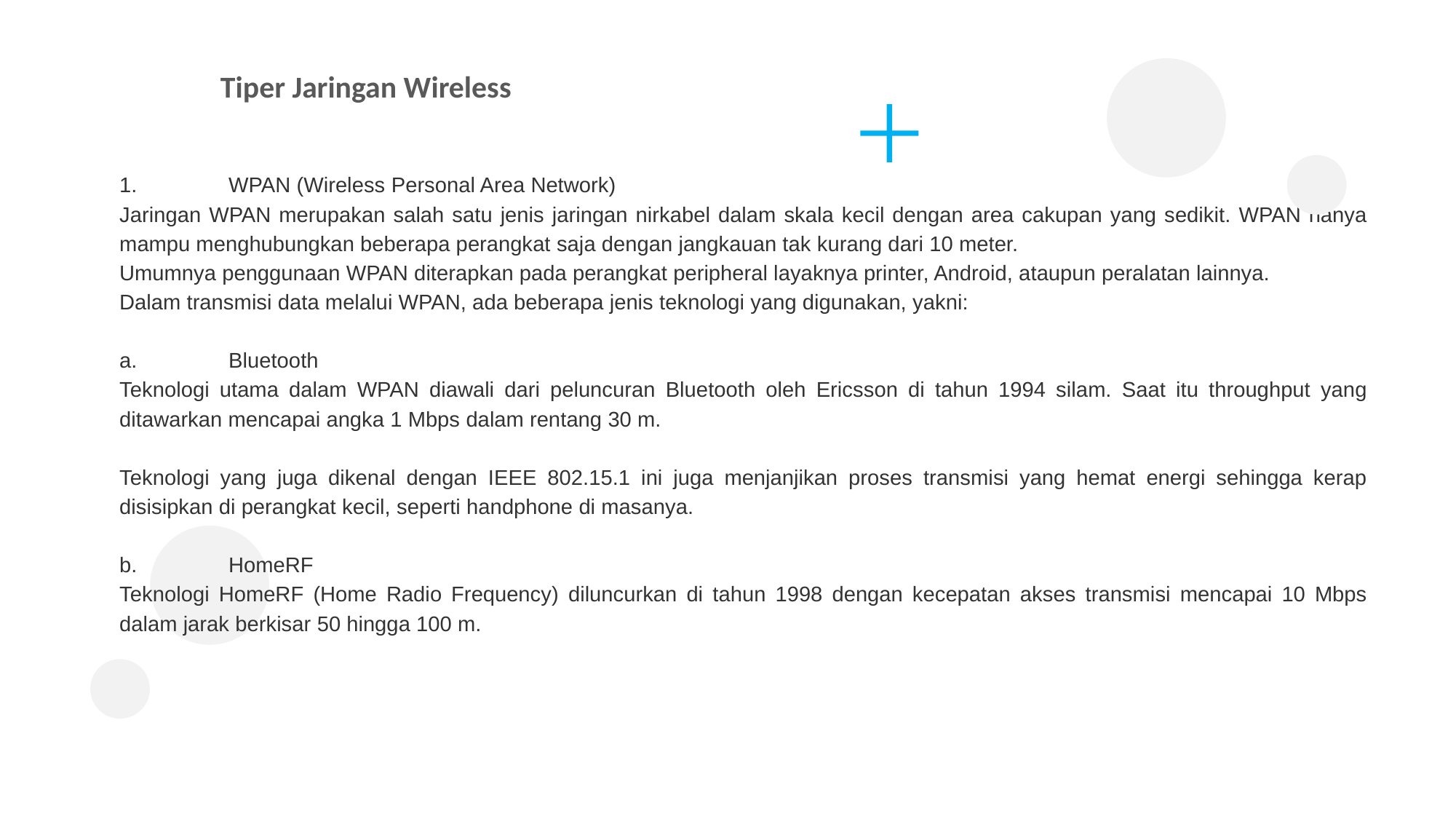

Tiper Jaringan Wireless

1.	WPAN (Wireless Personal Area Network)
Jaringan WPAN merupakan salah satu jenis jaringan nirkabel dalam skala kecil dengan area cakupan yang sedikit. WPAN hanya mampu menghubungkan beberapa perangkat saja dengan jangkauan tak kurang dari 10 meter.
Umumnya penggunaan WPAN diterapkan pada perangkat peripheral layaknya printer, Android, ataupun peralatan lainnya.
Dalam transmisi data melalui WPAN, ada beberapa jenis teknologi yang digunakan, yakni:

a.	Bluetooth
Teknologi utama dalam WPAN diawali dari peluncuran Bluetooth oleh Ericsson di tahun 1994 silam. Saat itu throughput yang ditawarkan mencapai angka 1 Mbps dalam rentang 30 m.

Teknologi yang juga dikenal dengan IEEE 802.15.1 ini juga menjanjikan proses transmisi yang hemat energi sehingga kerap disisipkan di perangkat kecil, seperti handphone di masanya.

b.	HomeRF
Teknologi HomeRF (Home Radio Frequency) diluncurkan di tahun 1998 dengan kecepatan akses transmisi mencapai 10 Mbps dalam jarak berkisar 50 hingga 100 m.